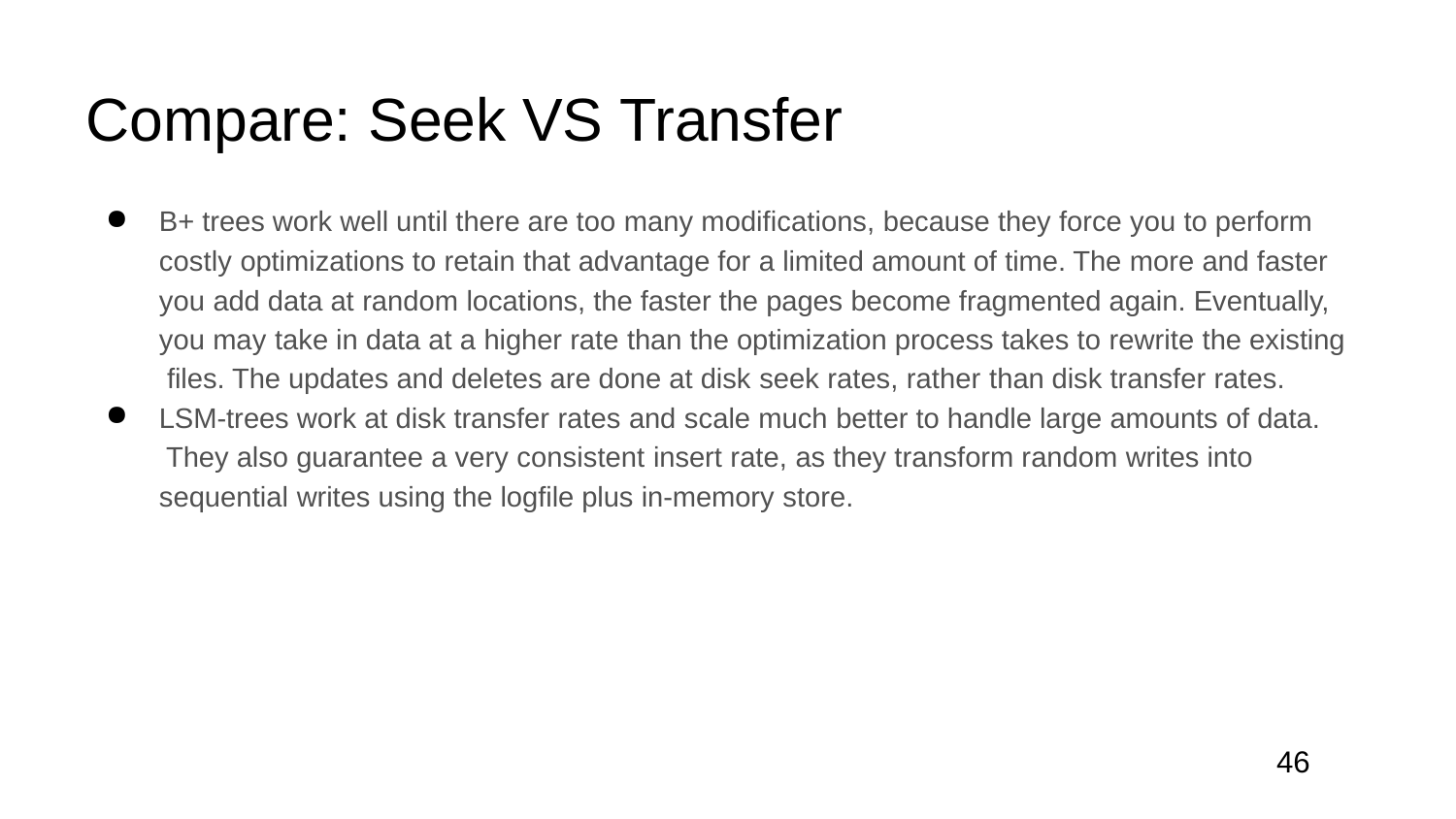

# Compare: Seek VS Transfer
B+ trees work well until there are too many modifications, because they force you to perform  costly optimizations to retain that advantage for a limited amount of time. The more and faster  you add data at random locations, the faster the pages become fragmented again. Eventually,  you may take in data at a higher rate than the optimization process takes to rewrite the existing  files. The updates and deletes are done at disk seek rates, rather than disk transfer rates.
LSM-trees work at disk transfer rates and scale much better to handle large amounts of data.  They also guarantee a very consistent insert rate, as they transform random writes into  sequential writes using the logfile plus in-memory store.
46